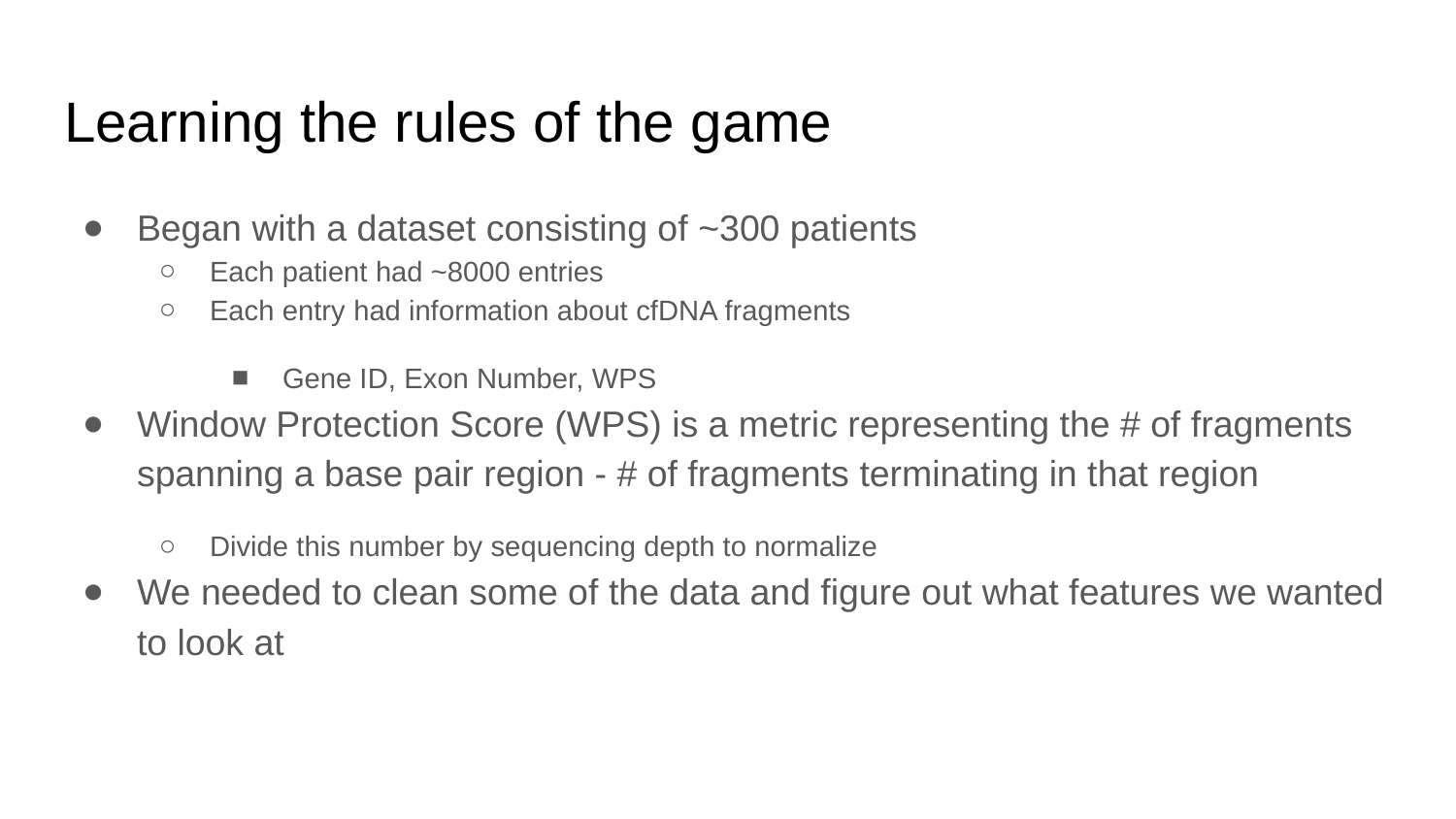

# Learning the rules of the game
Began with a dataset consisting of ~300 patients
Each patient had ~8000 entries
Each entry had information about cfDNA fragments
Gene ID, Exon Number, WPS
Window Protection Score (WPS) is a metric representing the # of fragments spanning a base pair region - # of fragments terminating in that region
Divide this number by sequencing depth to normalize
We needed to clean some of the data and figure out what features we wanted to look at